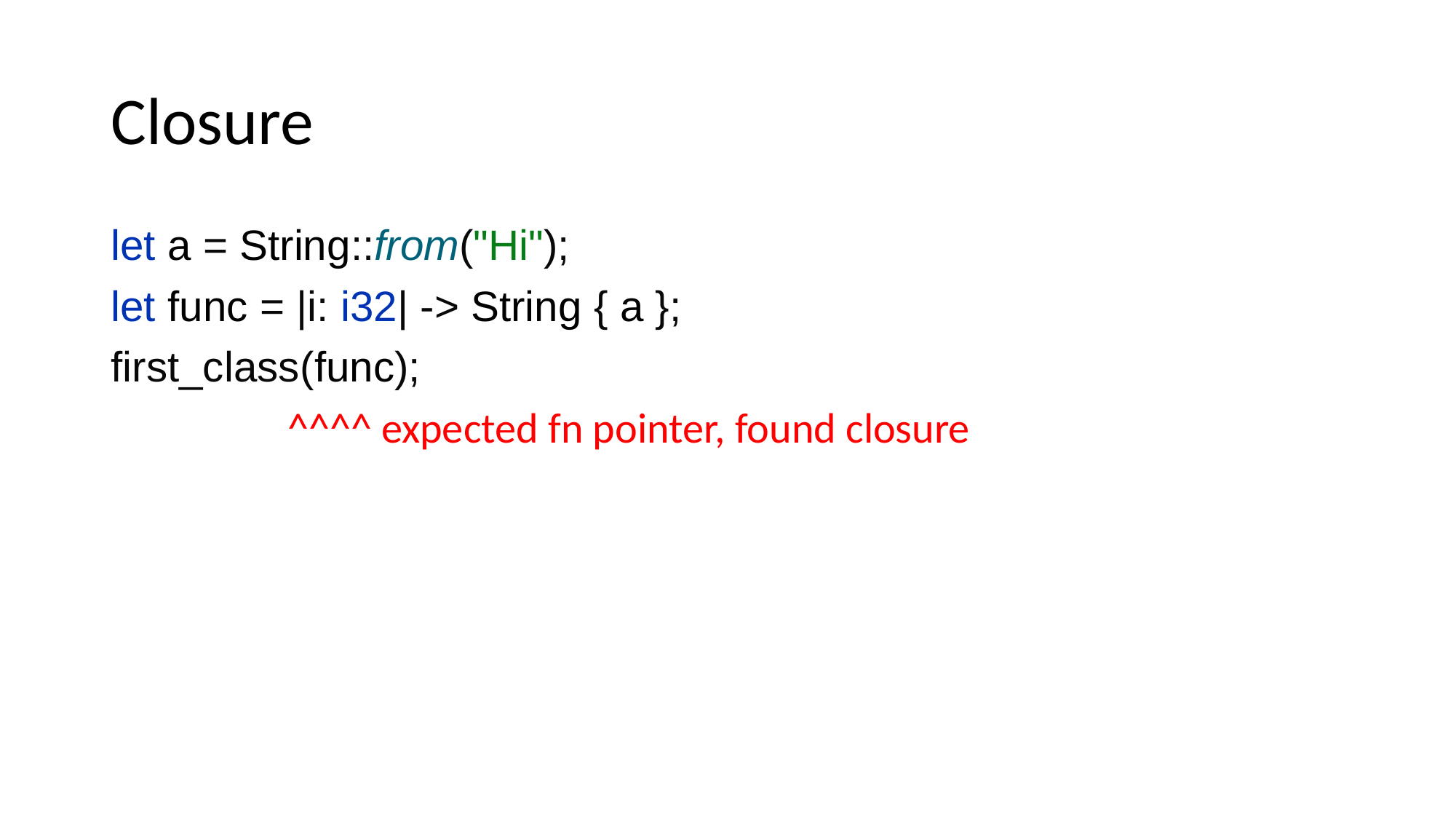

# Closure
let a = String::from("Hi");
let func = |i: i32| -> String { a };
first_class(func);
	       ^^^^ expected fn pointer, found closure